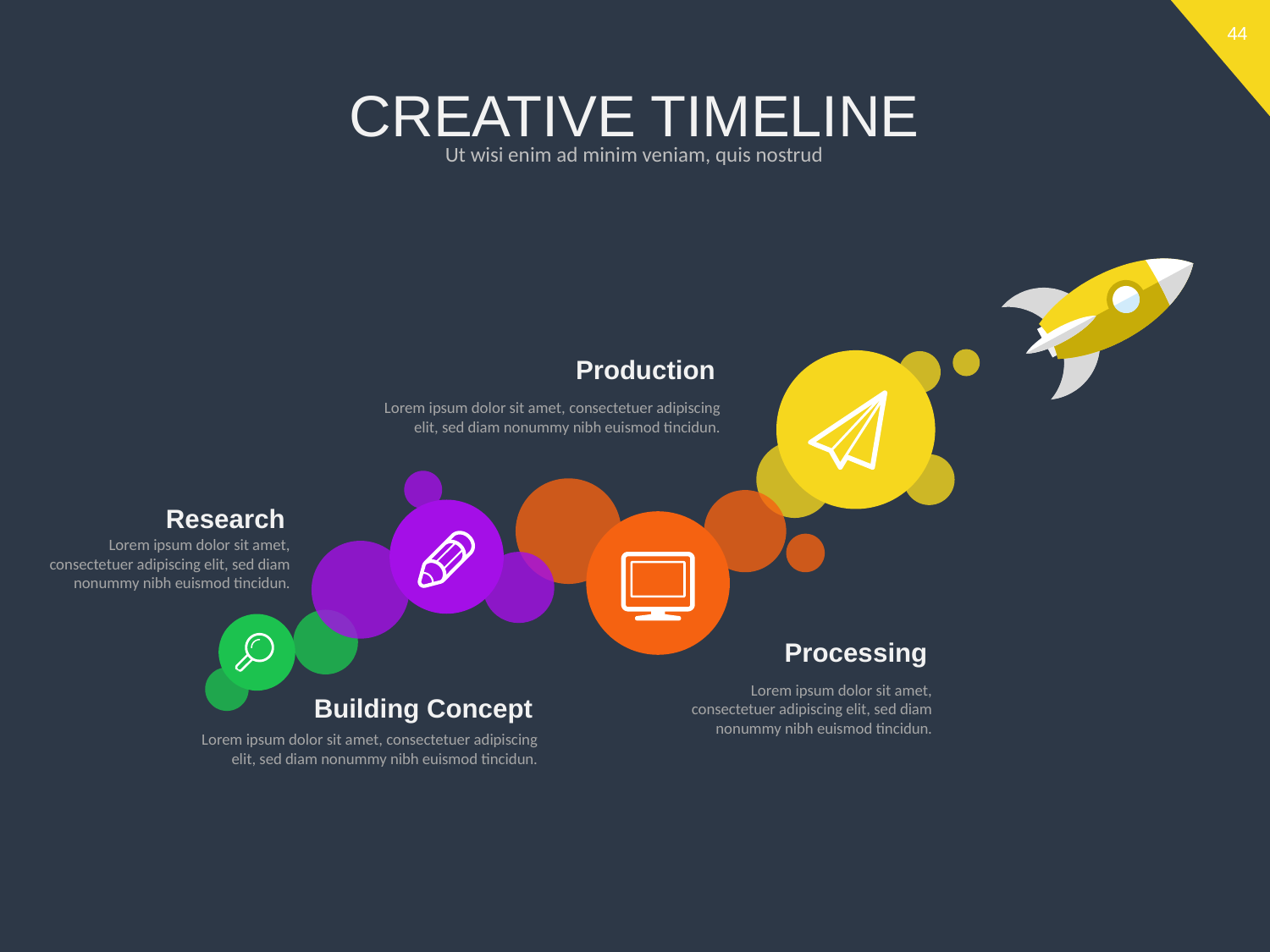

# CREATIVE TIMELINE
Ut wisi enim ad minim veniam, quis nostrud

Production
Lorem ipsum dolor sit amet, consectetuer adipiscing elit, sed diam nonummy nibh euismod tincidun.

Research

Lorem ipsum dolor sit amet, consectetuer adipiscing elit, sed diam nonummy nibh euismod tincidun.

Processing
Lorem ipsum dolor sit amet, consectetuer adipiscing elit, sed diam nonummy nibh euismod tincidun.

Building Concept
Lorem ipsum dolor sit amet, consectetuer adipiscing elit, sed diam nonummy nibh euismod tincidun.